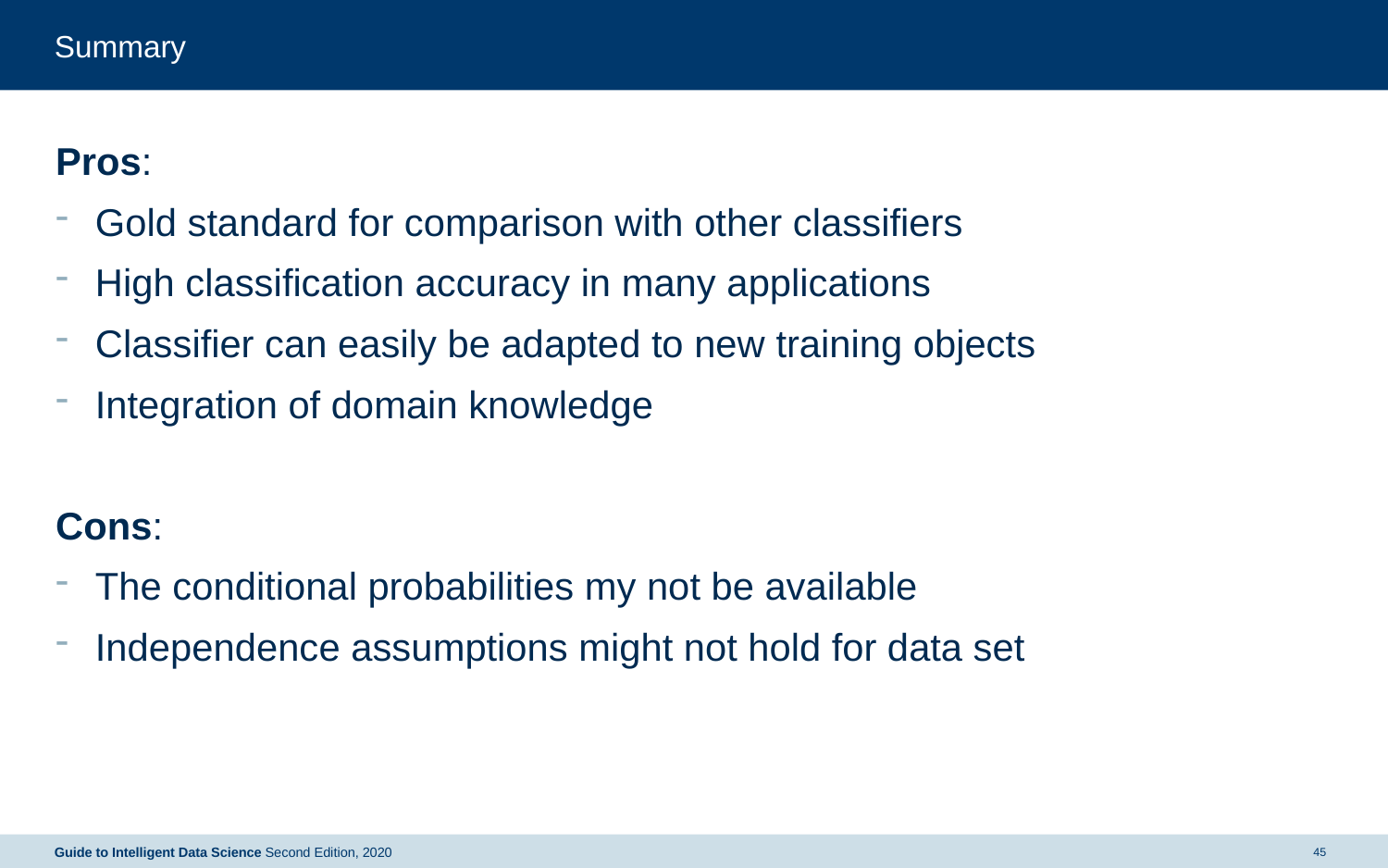

# Summary
Pros:
Gold standard for comparison with other classifiers
High classification accuracy in many applications
Classifier can easily be adapted to new training objects
Integration of domain knowledge

Cons:
The conditional probabilities my not be available
Independence assumptions might not hold for data set
Guide to Intelligent Data Science Second Edition, 2020
45